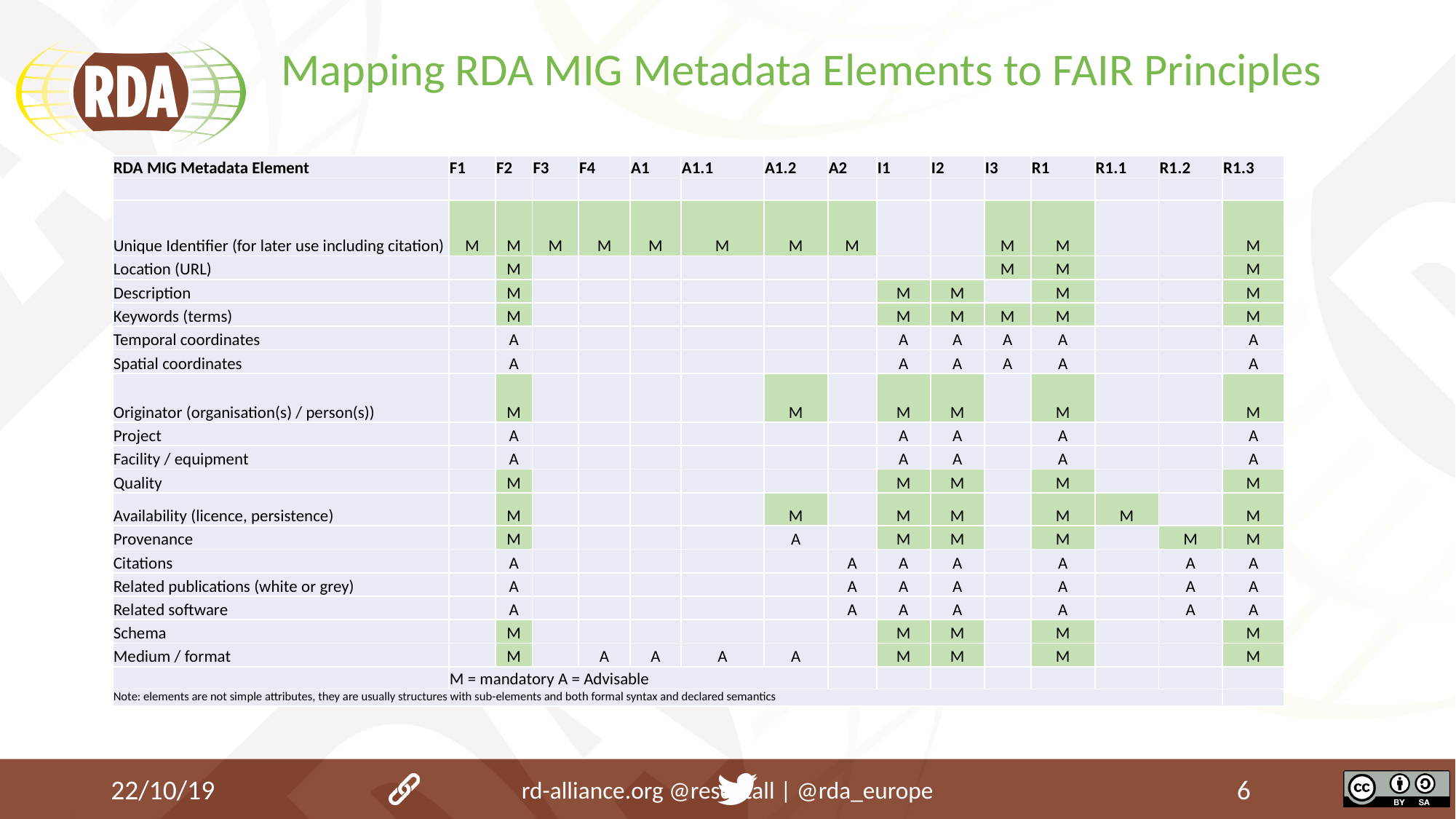

# Mapping RDA MIG Metadata Elements to FAIR Principles
| RDA MIG Metadata Element | F1 | F2 | F3 | F4 | A1 | A1.1 | A1.2 | A2 | I1 | I2 | I3 | R1 | R1.1 | R1.2 | R1.3 |
| --- | --- | --- | --- | --- | --- | --- | --- | --- | --- | --- | --- | --- | --- | --- | --- |
|  |  |  |  |  |  |  |  |  |  |  |  |  |  |  |  |
| Unique Identifier (for later use including citation) | M | M | M | M | M | M | M | M |  |  | M | M |  |  | M |
| Location (URL) |  | M |  |  |  |  |  |  |  |  | M | M |  |  | M |
| Description |  | M |  |  |  |  |  |  | M | M |  | M |  |  | M |
| Keywords (terms) |  | M |  |  |  |  |  |  | M | M | M | M |  |  | M |
| Temporal coordinates |  | A |  |  |  |  |  |  | A | A | A | A |  |  | A |
| Spatial coordinates |  | A |  |  |  |  |  |  | A | A | A | A |  |  | A |
| Originator (organisation(s) / person(s)) |  | M |  |  |  |  | M |  | M | M |  | M |  |  | M |
| Project |  | A |  |  |  |  |  |  | A | A |  | A |  |  | A |
| Facility / equipment |  | A |  |  |  |  |  |  | A | A |  | A |  |  | A |
| Quality |  | M |  |  |  |  |  |  | M | M |  | M |  |  | M |
| Availability (licence, persistence) |  | M |  |  |  |  | M |  | M | M |  | M | M |  | M |
| Provenance |  | M |  |  |  |  | A |  | M | M |  | M |  | M | M |
| Citations |  | A |  |  |  |  |  | A | A | A |  | A |  | A | A |
| Related publications (white or grey) |  | A |  |  |  |  |  | A | A | A |  | A |  | A | A |
| Related software |  | A |  |  |  |  |  | A | A | A |  | A |  | A | A |
| Schema |  | M |  |  |  |  |  |  | M | M |  | M |  |  | M |
| Medium / format |  | M |  | A | A | A | A |  | M | M |  | M |  |  | M |
|  | M = mandatory A = Advisable |  |  |  |  |  |  |  |  |  |  |  |  |  |  |
| Note: elements are not simple attributes, they are usually structures with sub-elements and both formal syntax and declared semantics |  |  |  |  |  |  |  |  |  |  |  |  |  |  |  |
22/10/19
rd-alliance.org 		@resdatall | @rda_europe
6